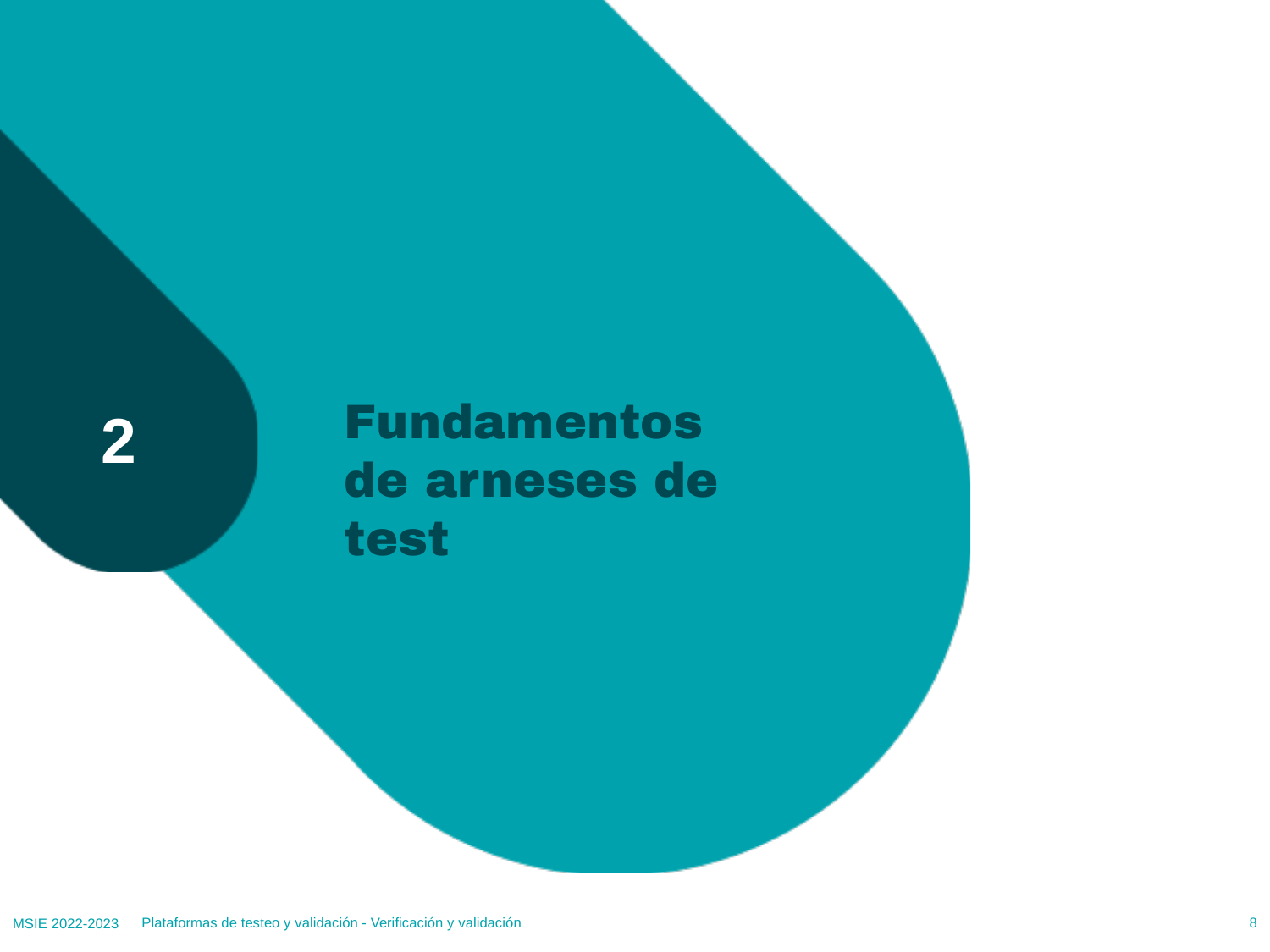

# Fundamentos de arneses de test
2

Plataformas de testeo y validación - Verificación y validación
8
MSIE 2022-2023